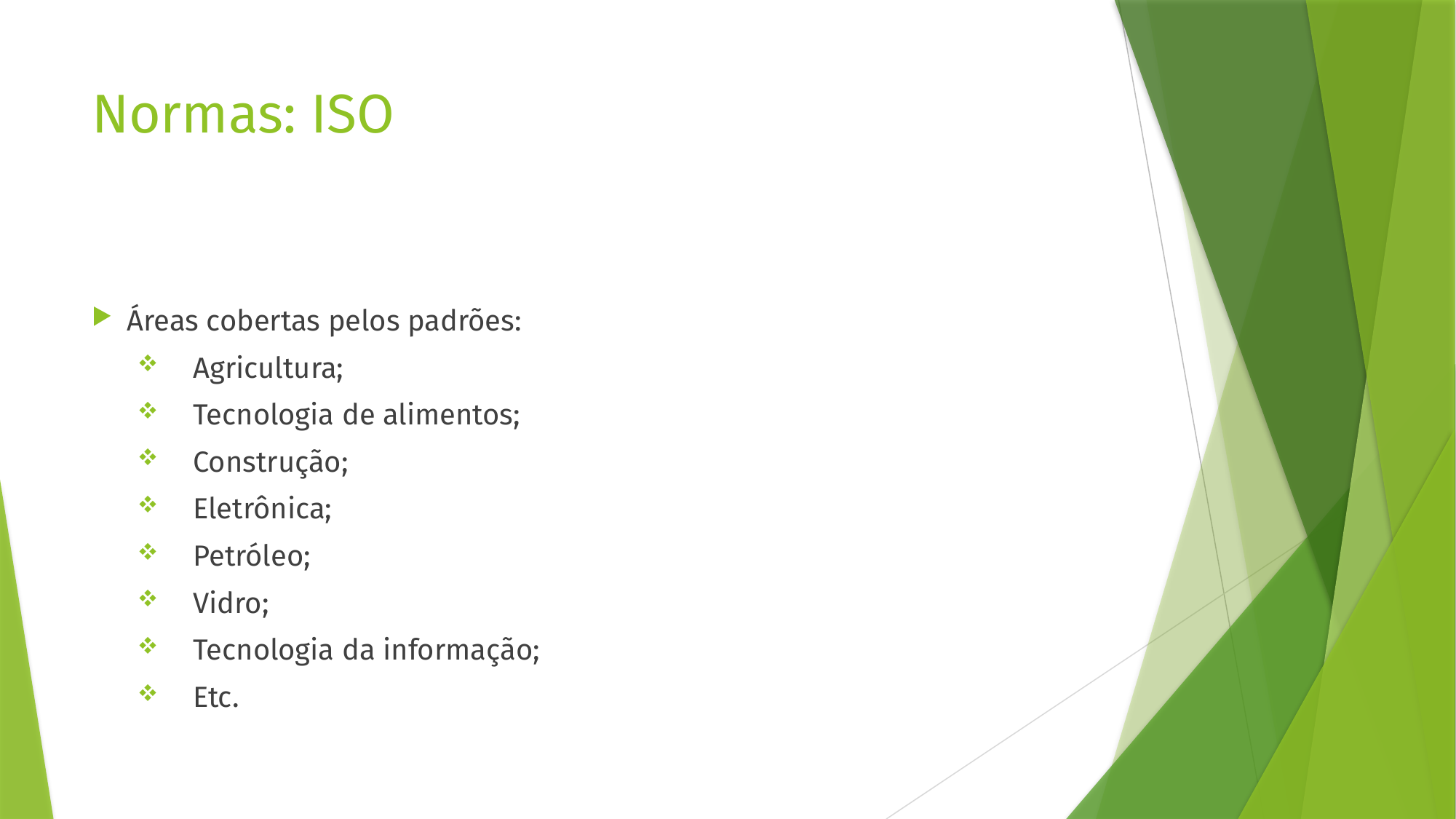

# Normas: ISO

Áreas cobertas pelos padrões:
Agricultura;
Tecnologia de alimentos;
Construção;
Eletrônica;
Petróleo;
Vidro;
Tecnologia da informação;
Etc.